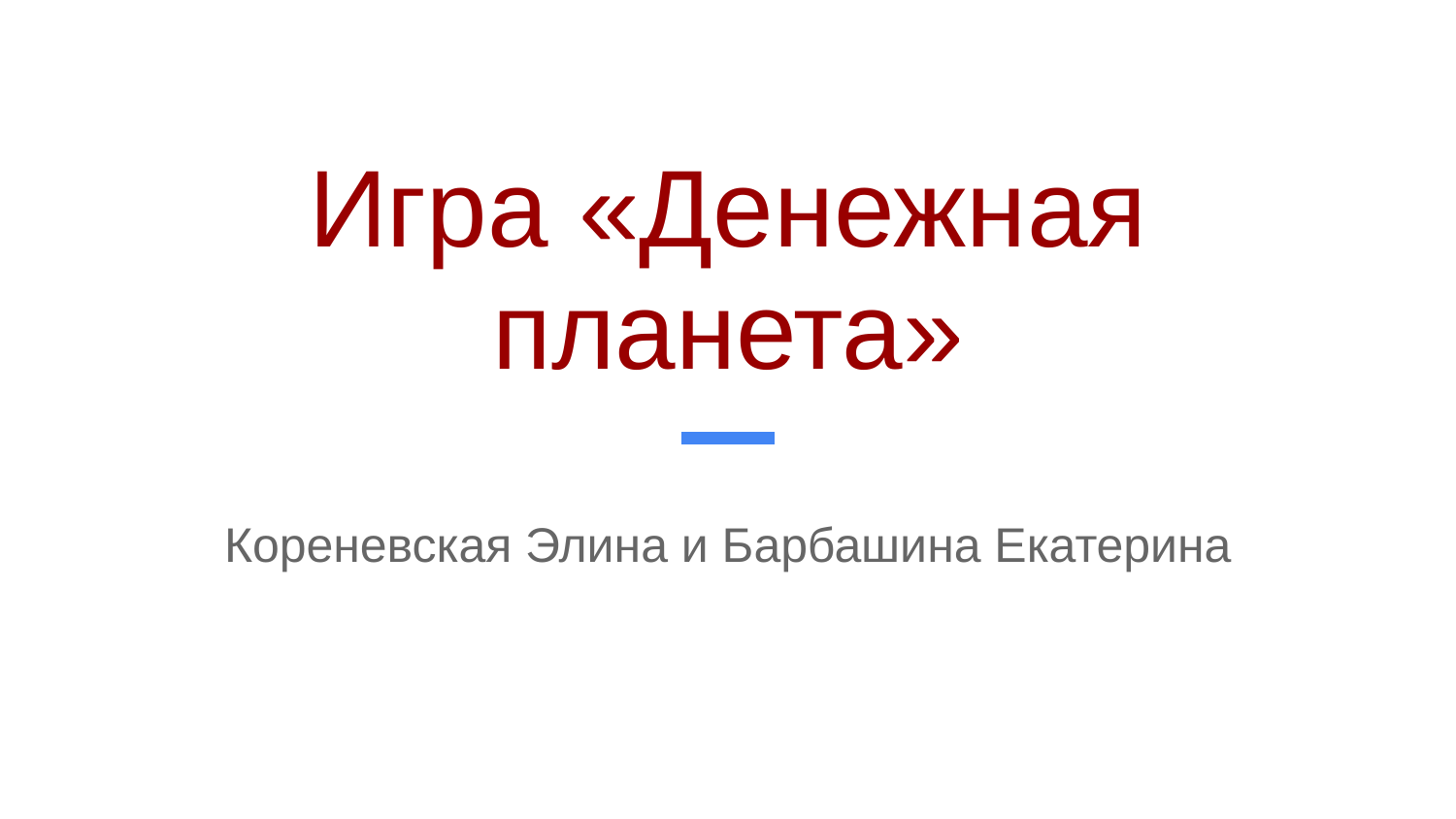

# Игра «Денежная планета»
Кореневская Элина и Барбашина Екатерина